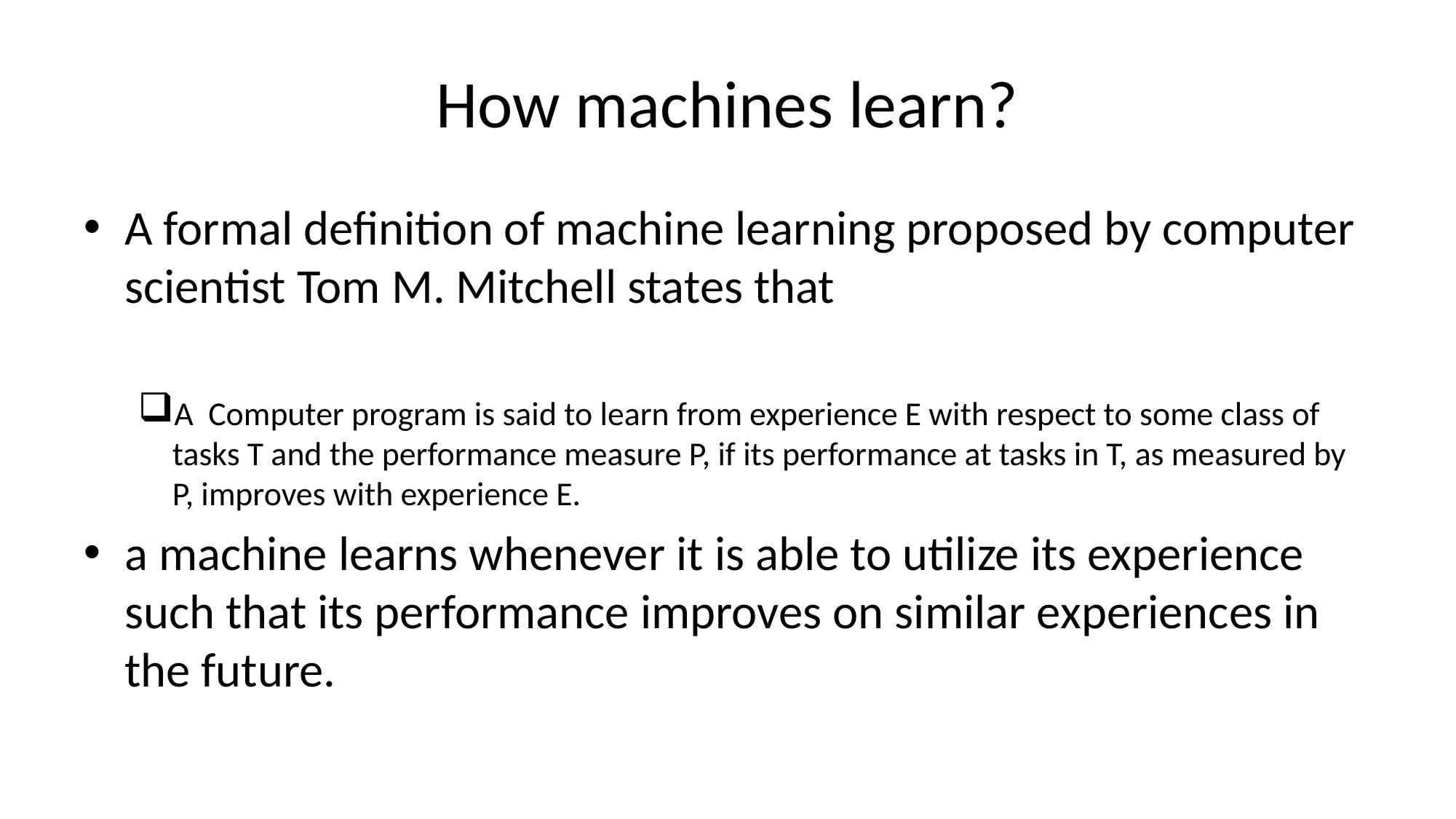

# How machines learn?
A formal definition of machine learning proposed by computer scientist Tom M. Mitchell states that

A  Computer program is said to learn from experience E with respect to some class of tasks T and the performance measure P, if its performance at tasks in T, as measured by P, improves with experience E.
a machine learns whenever it is able to utilize its experience such that its performance improves on similar experiences in the future.